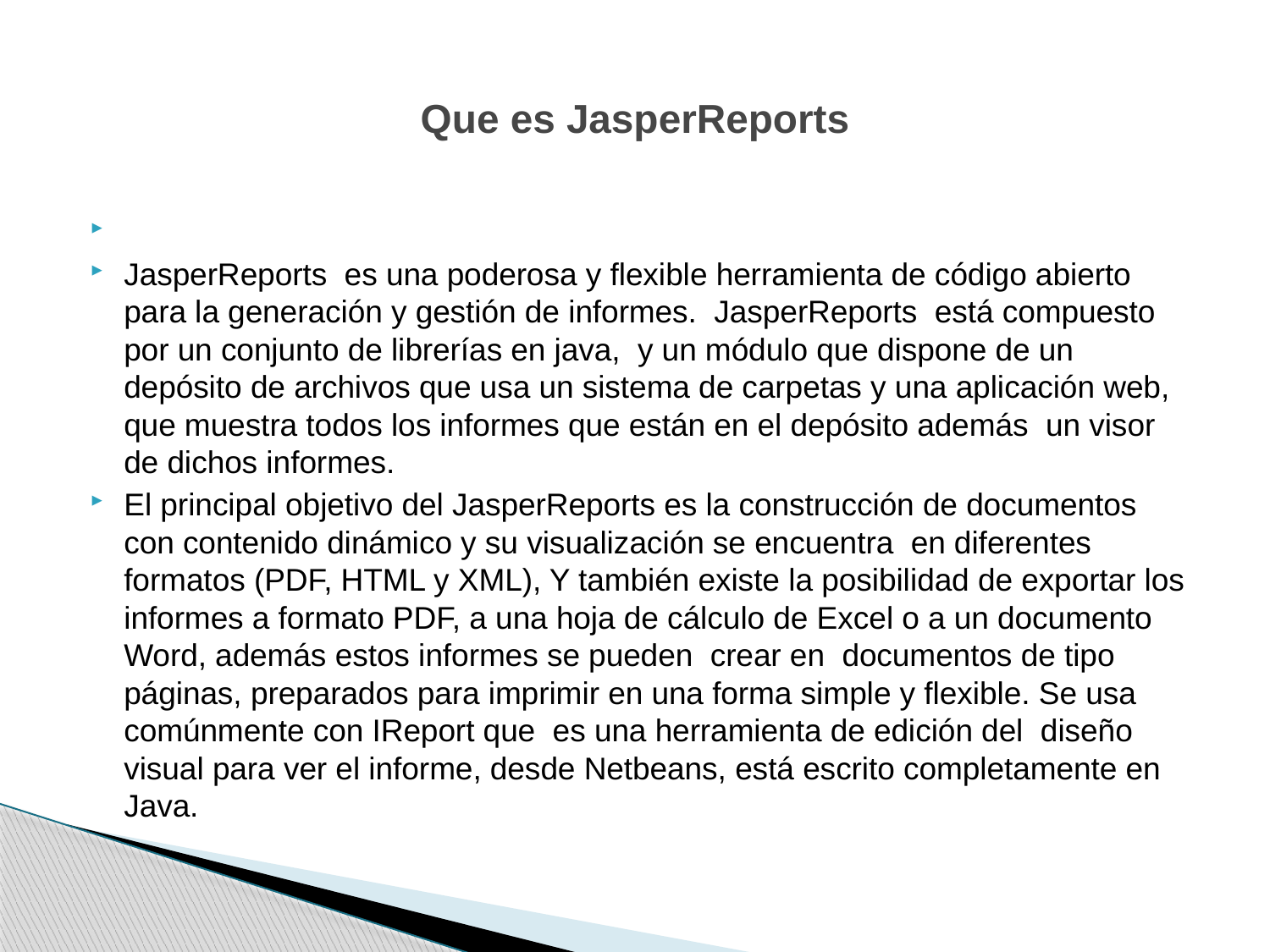

# Que es JasperReports

JasperReports  es una poderosa y flexible herramienta de código abierto para la generación y gestión de informes.  JasperReports  está compuesto por un conjunto de librerías en java,  y un módulo que dispone de un depósito de archivos que usa un sistema de carpetas y una aplicación web,  que muestra todos los informes que están en el depósito además  un visor de dichos informes.
El principal objetivo del JasperReports es la construcción de documentos con contenido dinámico y su visualización se encuentra  en diferentes formatos (PDF, HTML y XML), Y también existe la posibilidad de exportar los informes a formato PDF, a una hoja de cálculo de Excel o a un documento Word, además estos informes se pueden  crear en  documentos de tipo páginas, preparados para imprimir en una forma simple y flexible. Se usa comúnmente con IReport que  es una herramienta de edición del  diseño visual para ver el informe, desde Netbeans, está escrito completamente en Java.